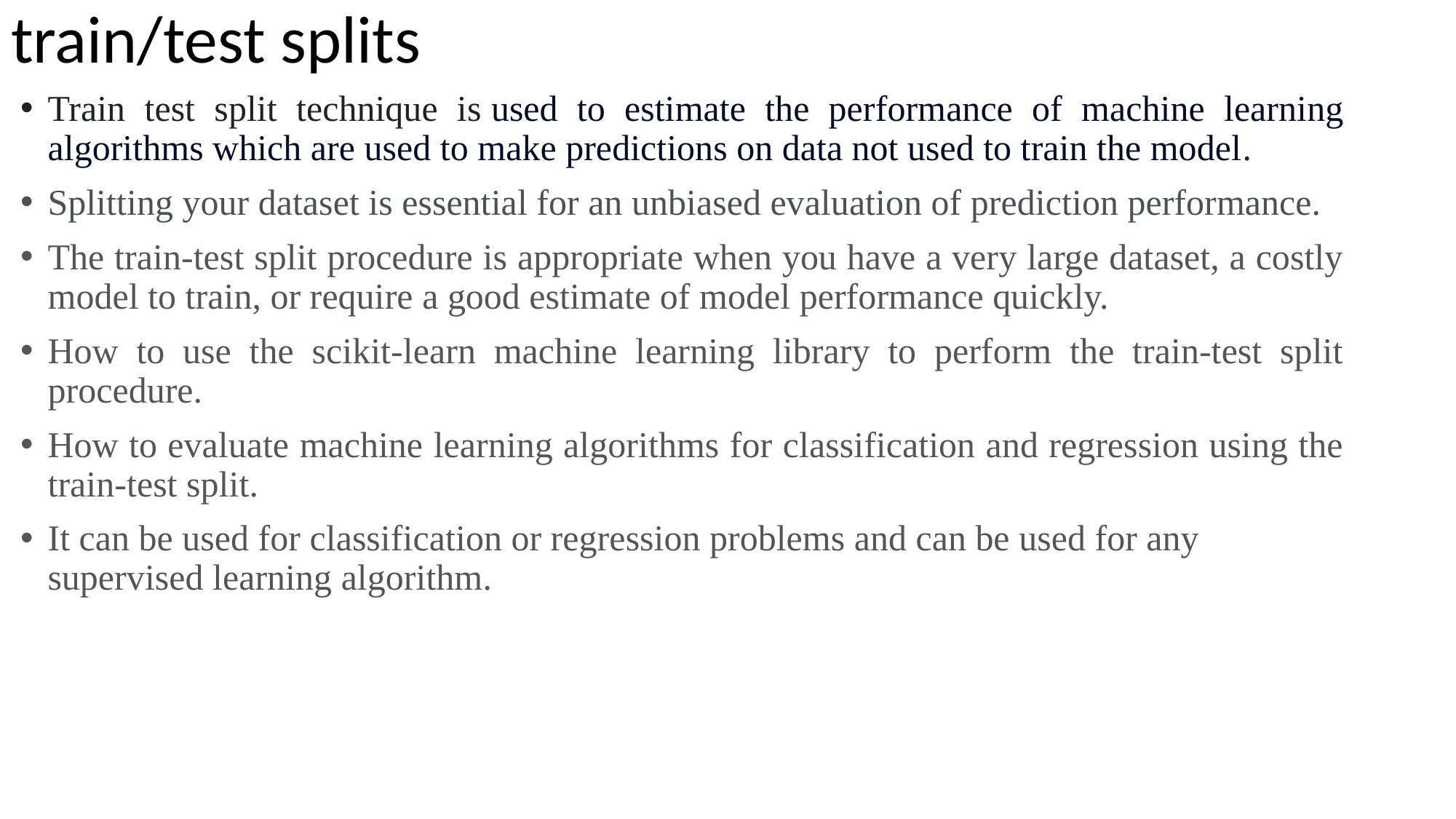

# train/test splits
Train test split technique is used to estimate the performance of machine learning algorithms which are used to make predictions on data not used to train the model.
Splitting your dataset is essential for an unbiased evaluation of prediction performance.
The train-test split procedure is appropriate when you have a very large dataset, a costly model to train, or require a good estimate of model performance quickly.
How to use the scikit-learn machine learning library to perform the train-test split procedure.
How to evaluate machine learning algorithms for classification and regression using the train-test split.
It can be used for classification or regression problems and can be used for any supervised learning algorithm.